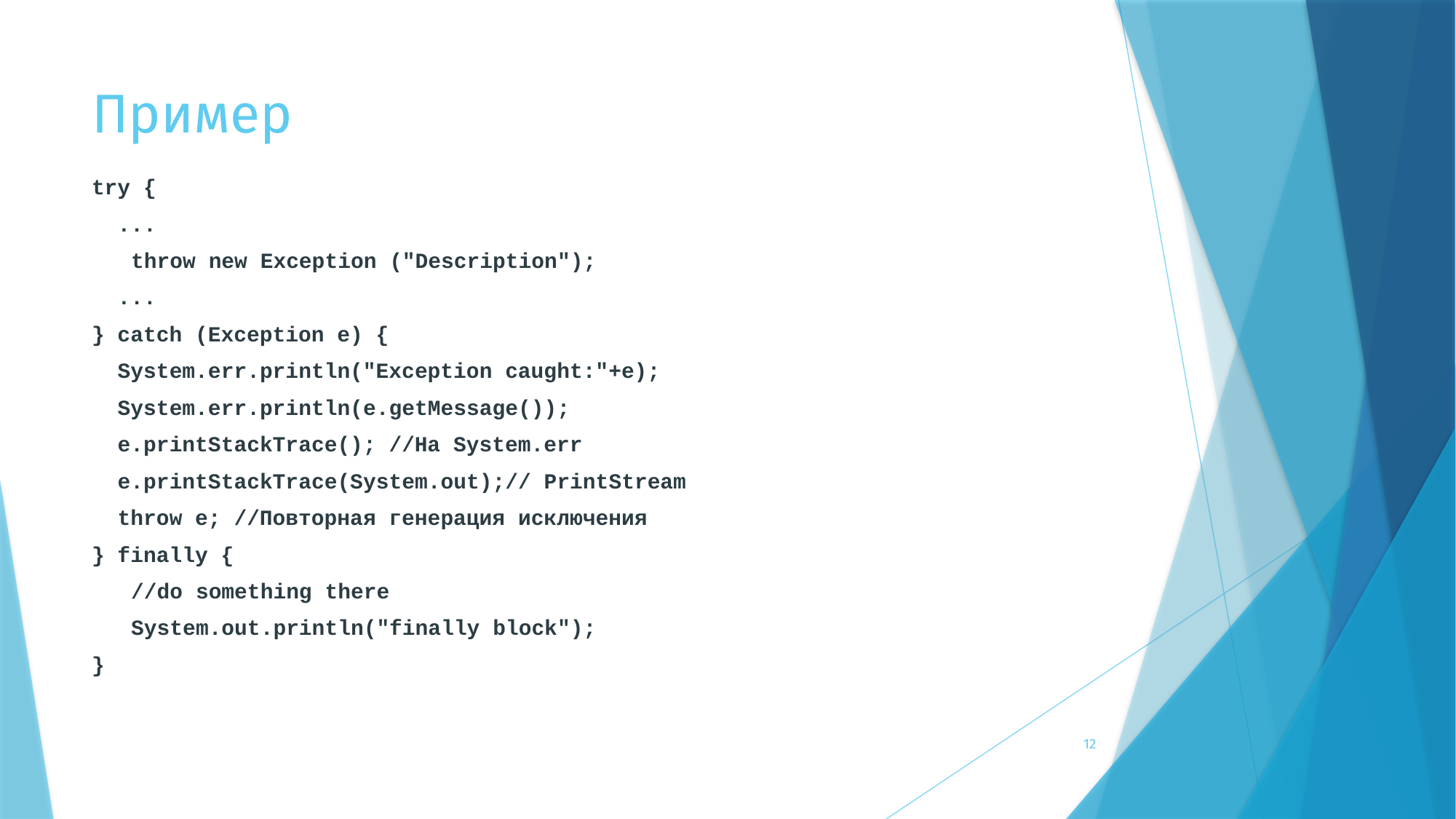

# Пример
try {
  ...
	throw new Exception ("Description");
  ...
} catch (Exception e) {
  System.err.println("Exception caught:"+e);
  System.err.println(e.getMessage());
  e.printStackTrace(); //На System.err
  e.printStackTrace(System.out);// PrintStream
  throw e; //Повторная генерация исключения
} finally {
	//do something there
	System.out.println("finally block");
}

12